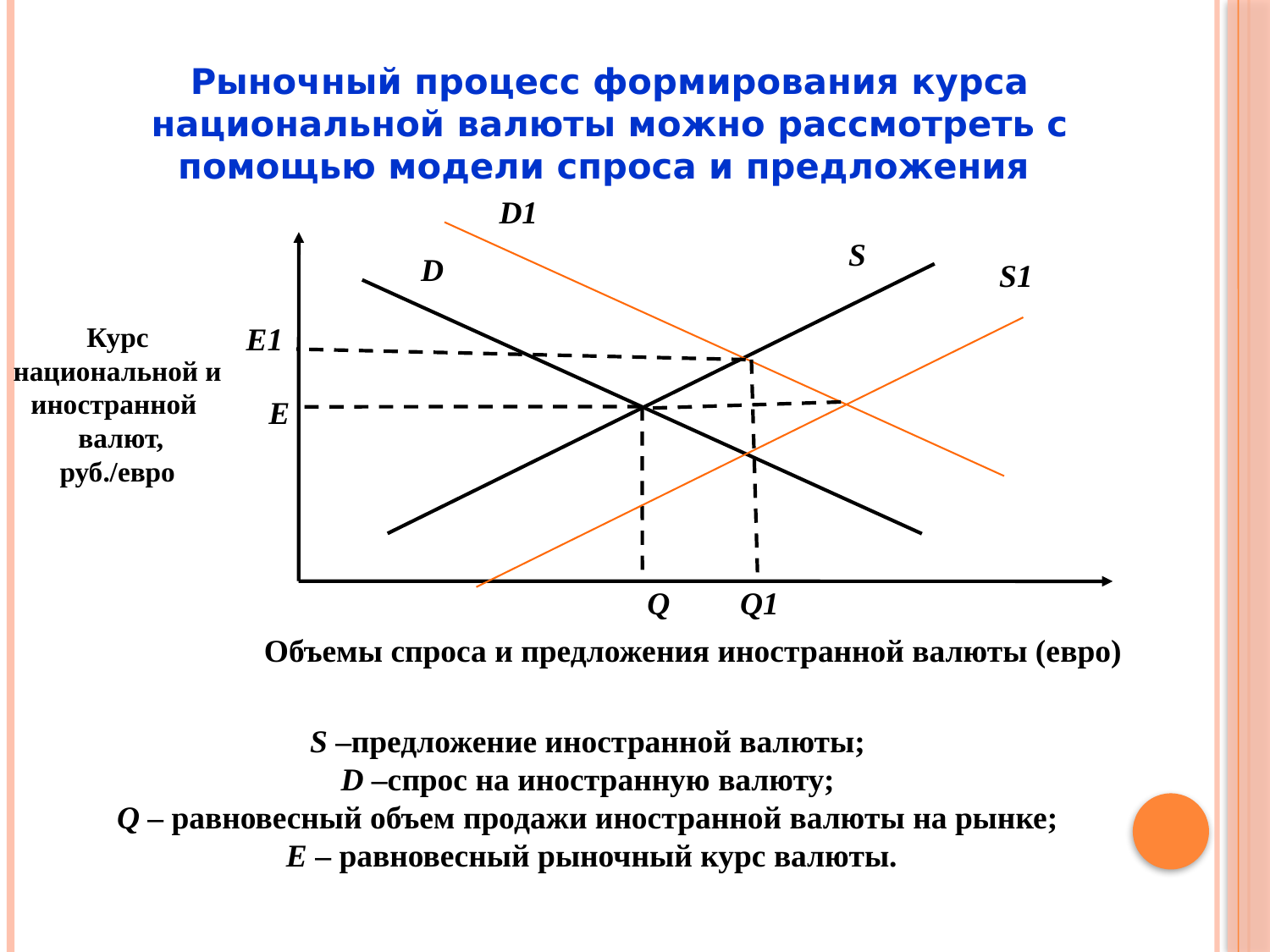

Рыночный процесс формирования курса национальной валюты можно рассмотреть с помощью модели спроса и предложения
D1

S
D

E

Q
Объемы спроса и предложения иностранной валюты (евро)
S1
Курс национальной и иностранной
 валют, руб./евро
E1

Q1
S –предложение иностранной валюты;
D –спрос на иностранную валюту;
Q – равновесный объем продажи иностранной валюты на рынке;
E – равновесный рыночный курс валюты.